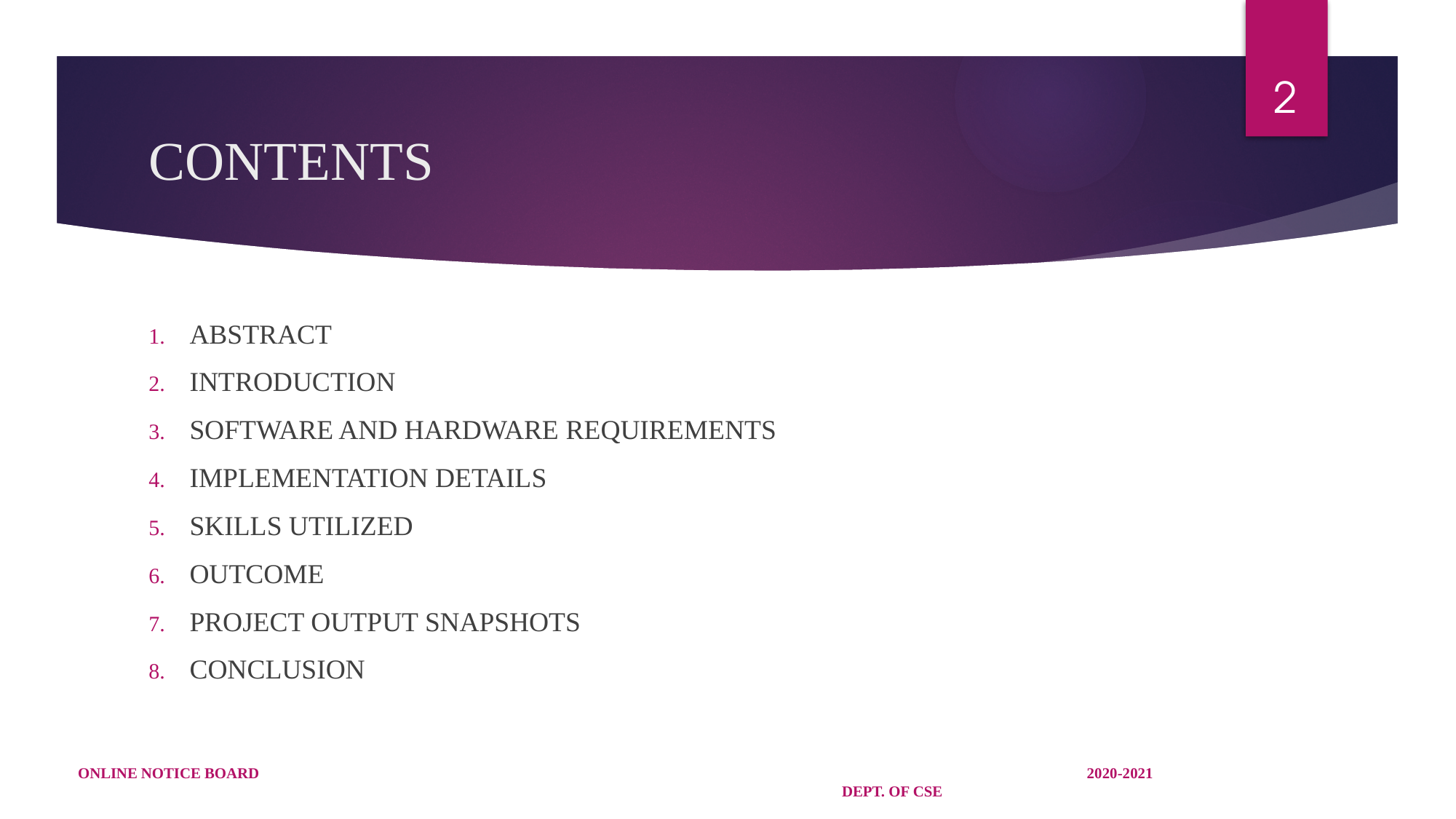

2
# CONTENTS
ABSTRACT
INTRODUCTION
SOFTWARE AND HARDWARE REQUIREMENTS
IMPLEMENTATION DETAILS
SKILLS UTILIZED
OUTCOME
PROJECT OUTPUT SNAPSHOTS
CONCLUSION

ONLINE NOTICE BOARD								       2020-2021										DEPT. OF CSE